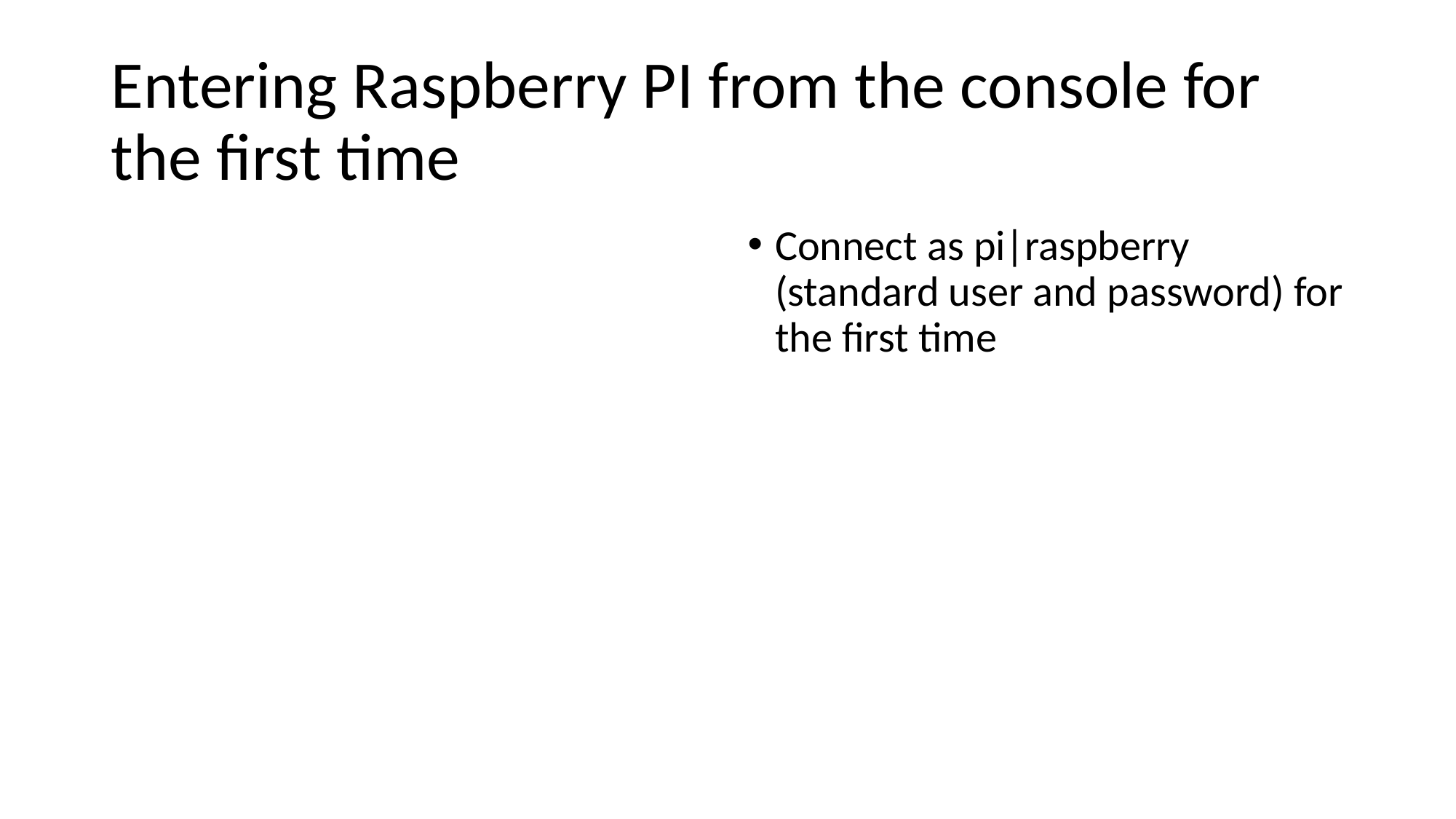

# Entering Raspberry PI from the console for the first time

Connect as pi|raspberry (standard user and password) for the first time